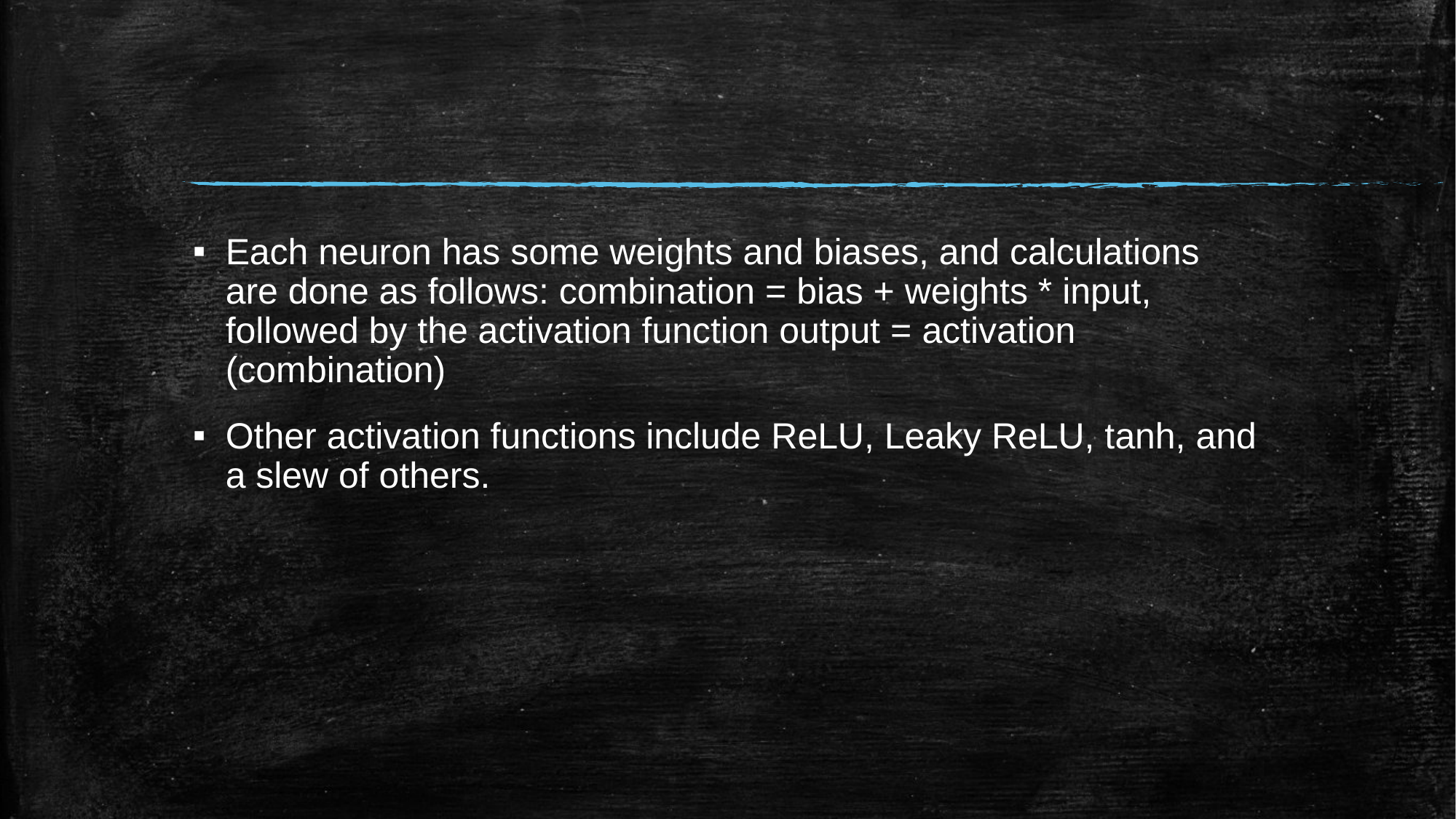

Each neuron has some weights and biases, and calculations are done as follows: combination = bias + weights * input, followed by the activation function output = activation (combination)
Other activation functions include ReLU, Leaky ReLU, tanh, and a slew of others.